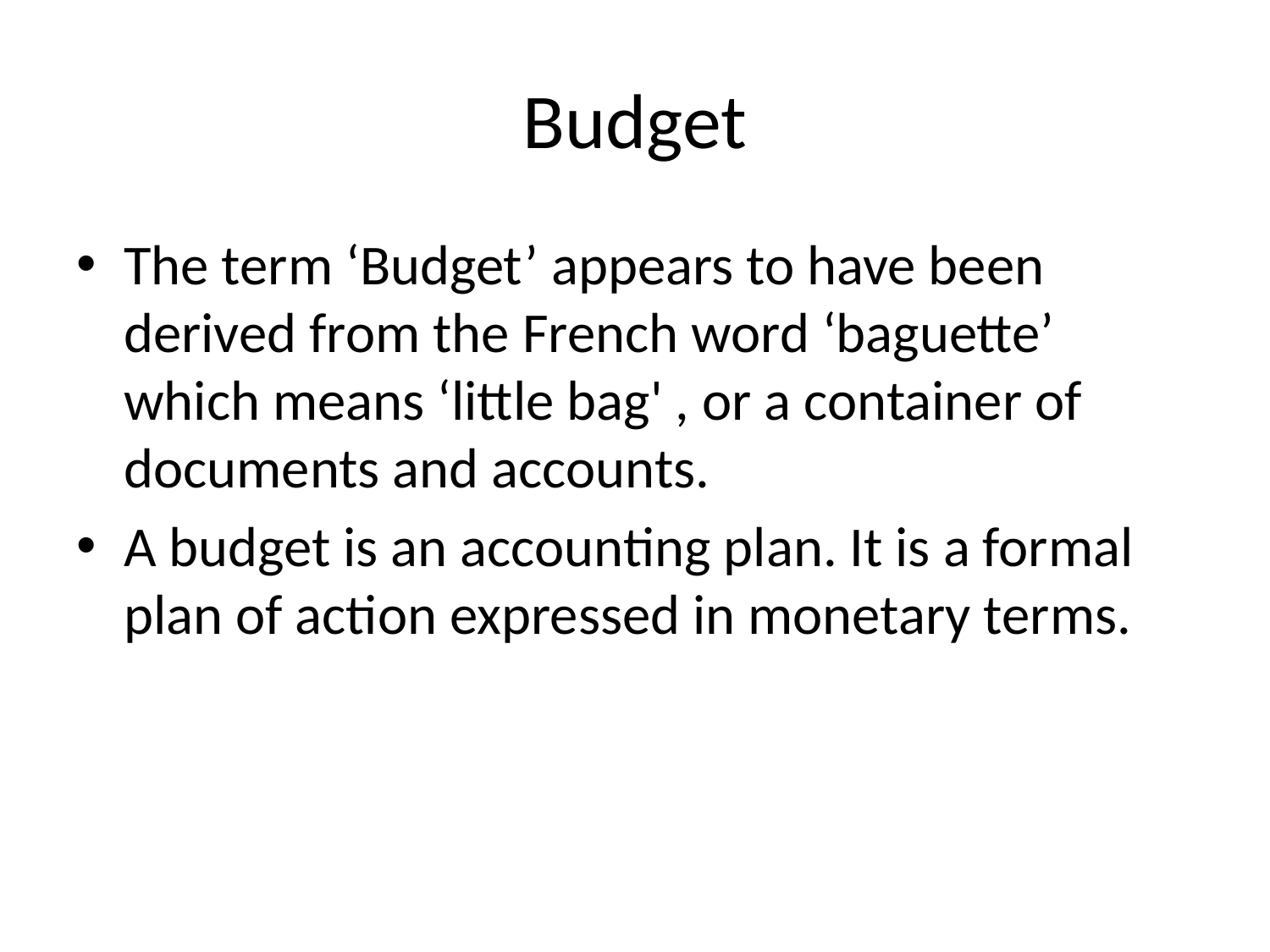

# Budget
The term ‘Budget’ appears to have been derived from the French word ‘baguette’ which means ‘little bag' , or a container of documents and accounts.
A budget is an accounting plan. It is a formal plan of action expressed in monetary terms.